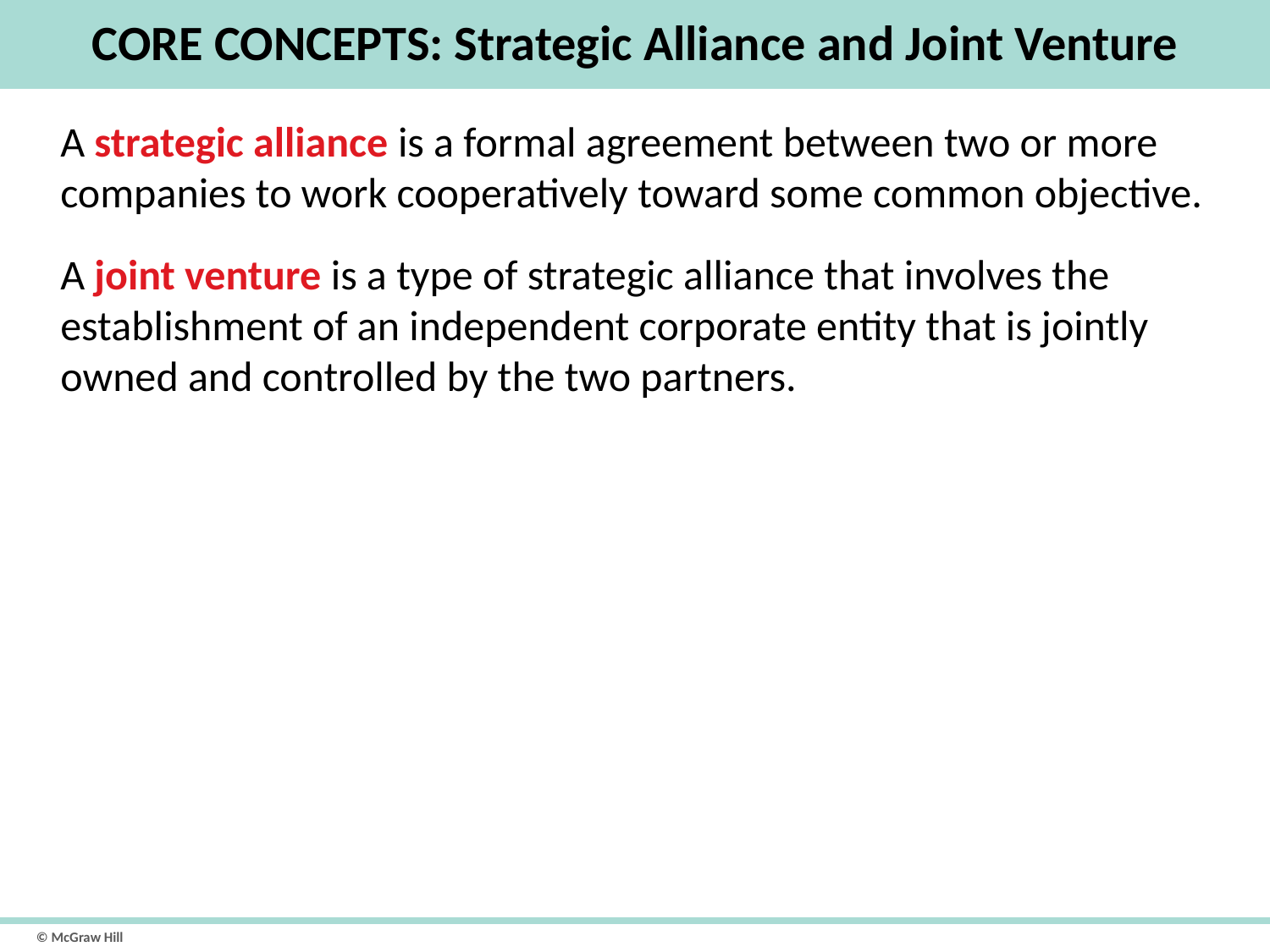

# CORE CONCEPTS: Strategic Alliance and Joint Venture
A strategic alliance is a formal agreement between two or more companies to work cooperatively toward some common objective.
A joint venture is a type of strategic alliance that involves the establishment of an independent corporate entity that is jointly owned and controlled by the two partners.